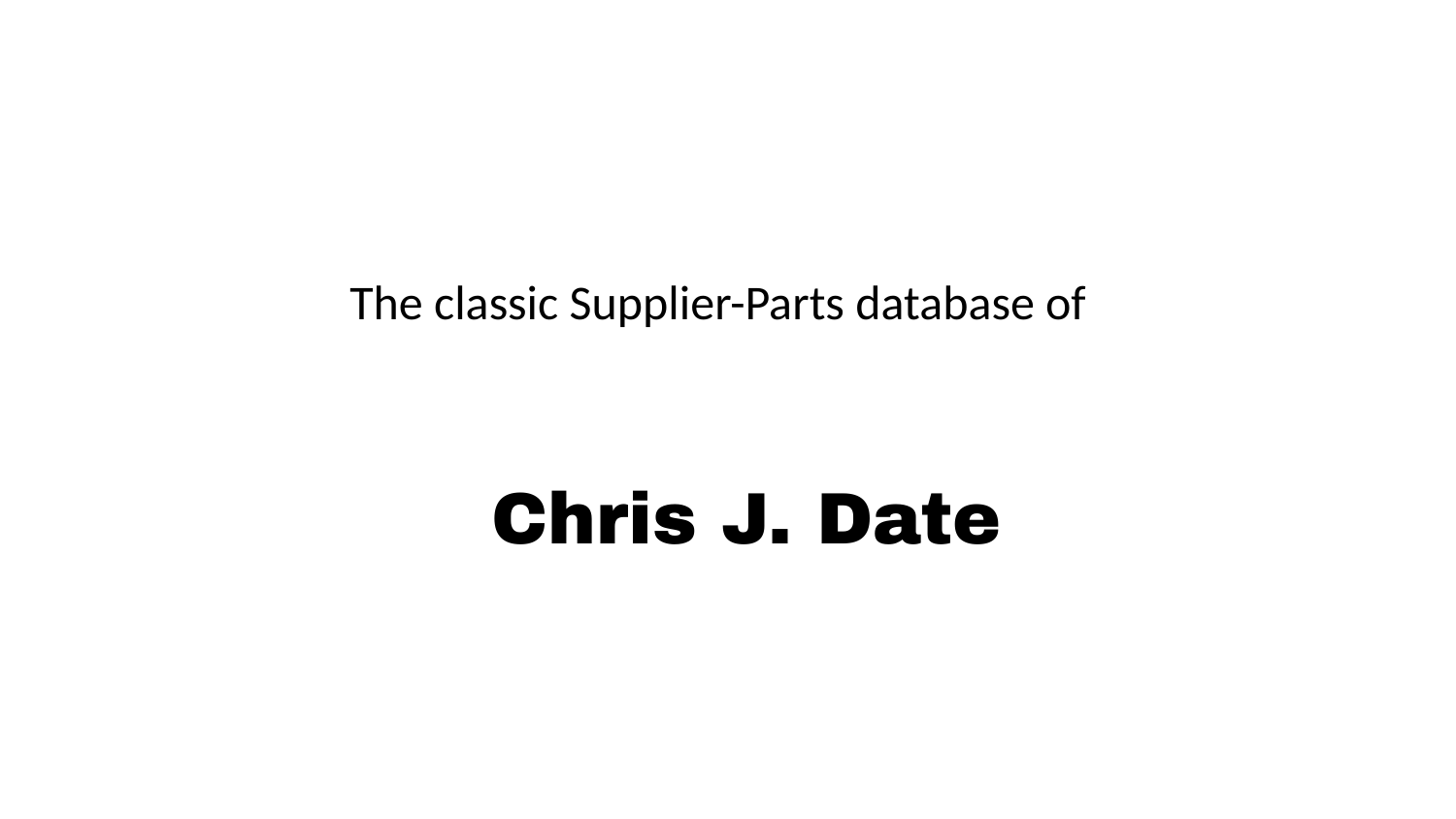

The classic Supplier-Parts database of
Chris J. Date